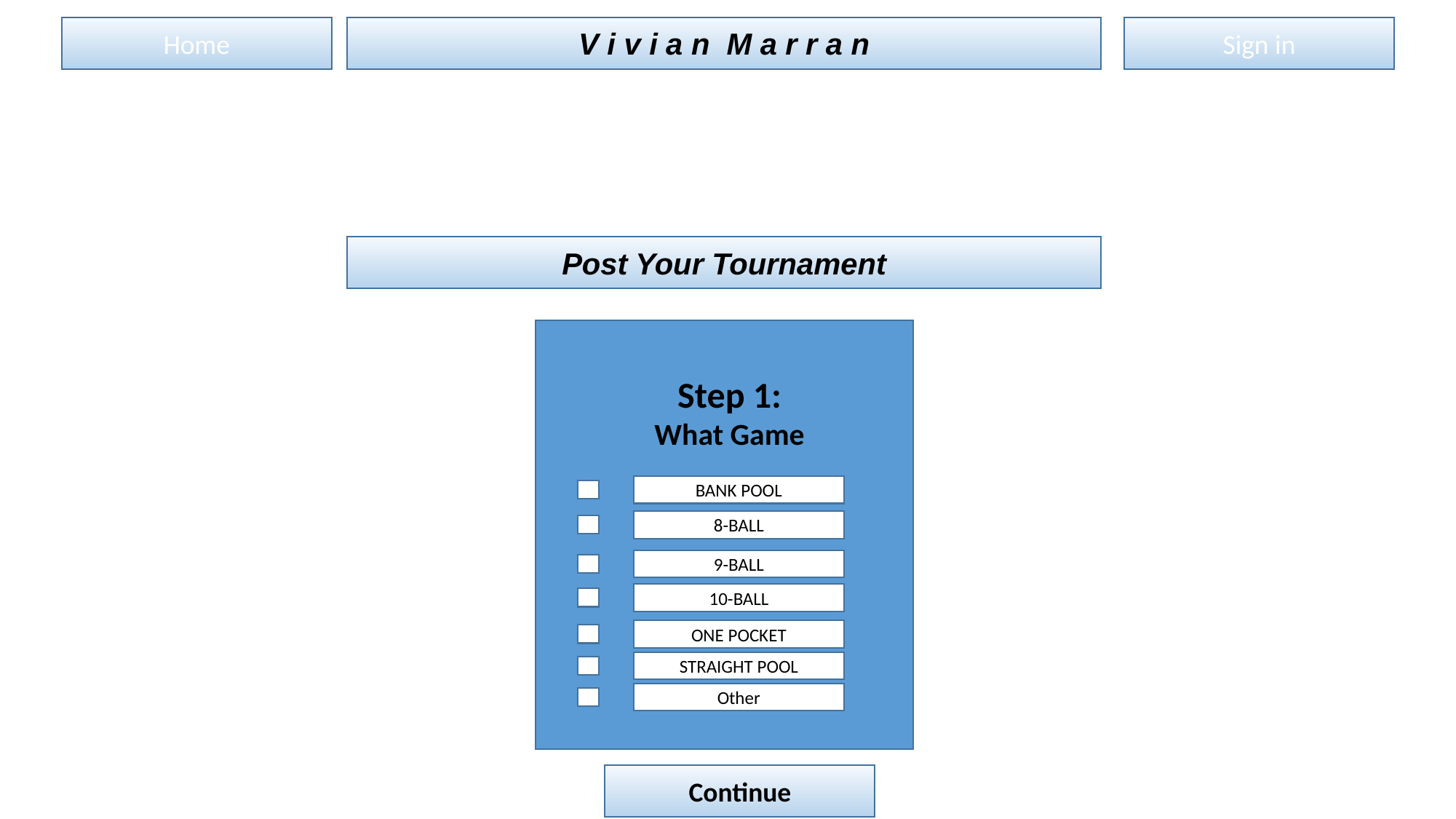

Sign in
Home
V i v i a n  M a r r a n
Post Your Tournament

Step 1:
What Game

BANK POOL

8-BALL

9-BALL

10-BALL

ONE POCKET

STRAIGHT POOL

Other

Continue